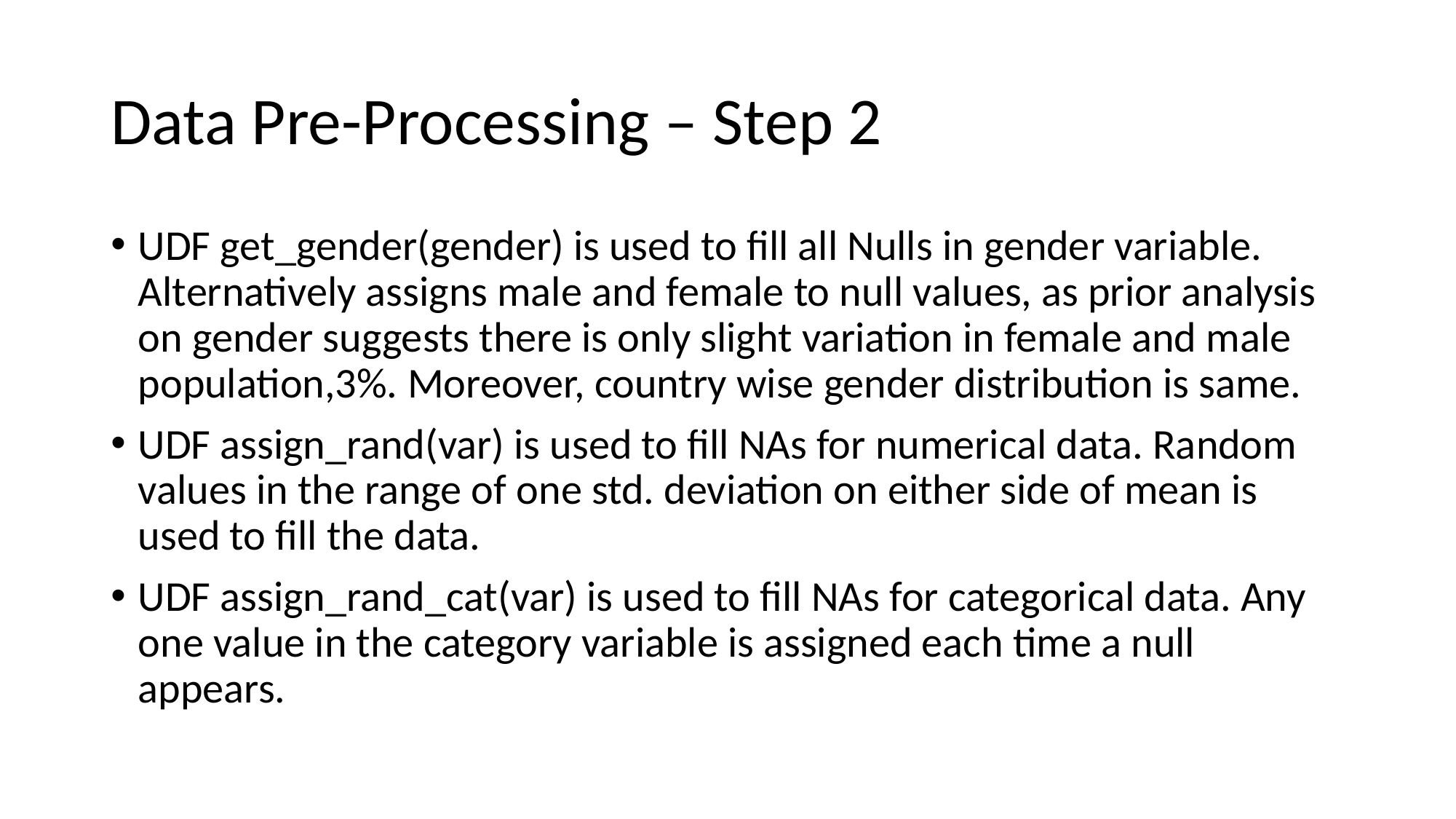

# Data Pre-Processing – Step 2
UDF get_gender(gender) is used to fill all Nulls in gender variable. Alternatively assigns male and female to null values, as prior analysis on gender suggests there is only slight variation in female and male population,3%. Moreover, country wise gender distribution is same.
UDF assign_rand(var) is used to fill NAs for numerical data. Random values in the range of one std. deviation on either side of mean is used to fill the data.
UDF assign_rand_cat(var) is used to fill NAs for categorical data. Any one value in the category variable is assigned each time a null appears.